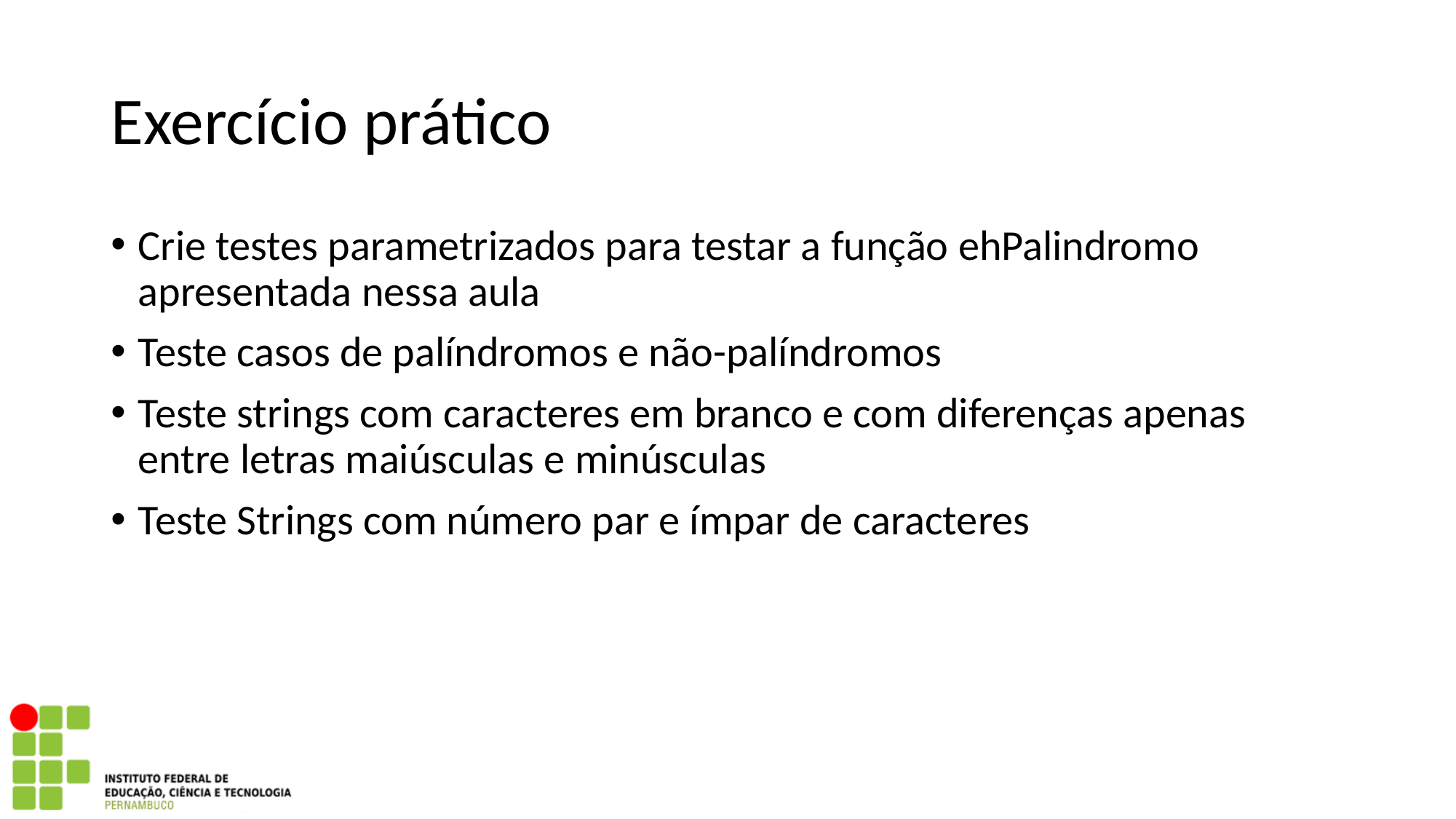

# Exercício prático
Crie testes parametrizados para testar a função ehPalindromo apresentada nessa aula
Teste casos de palíndromos e não-palíndromos
Teste strings com caracteres em branco e com diferenças apenas entre letras maiúsculas e minúsculas
Teste Strings com número par e ímpar de caracteres